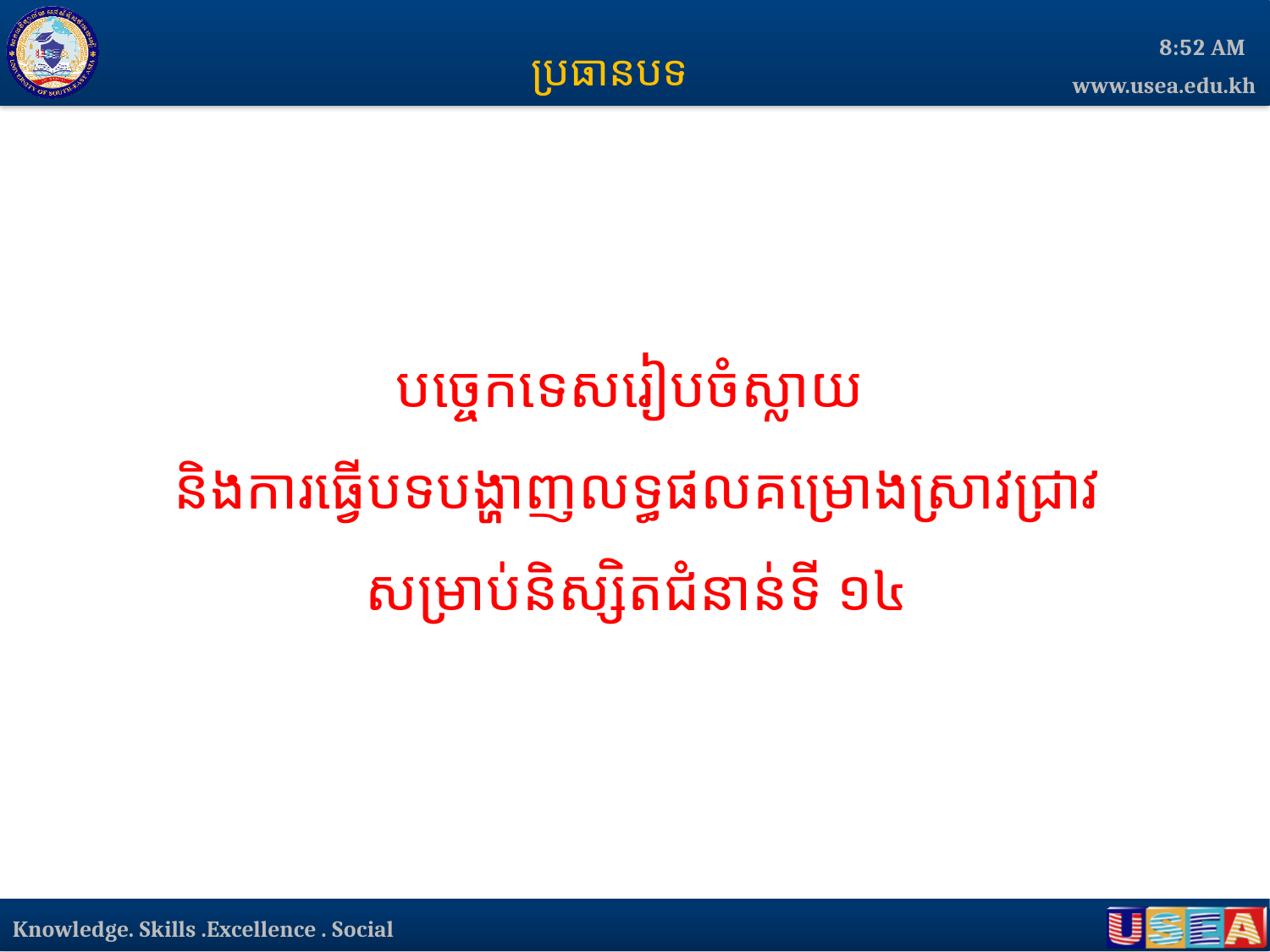

ប្រធានបទ
8:52 AM

បច្ចេកទេសរៀបចំស្លាយ
និងការធ្វើបទបង្ហាញលទ្ធផលគម្រោងស្រាវជ្រាវ
សម្រាប់និស្សិតជំនាន់ទី ១៤